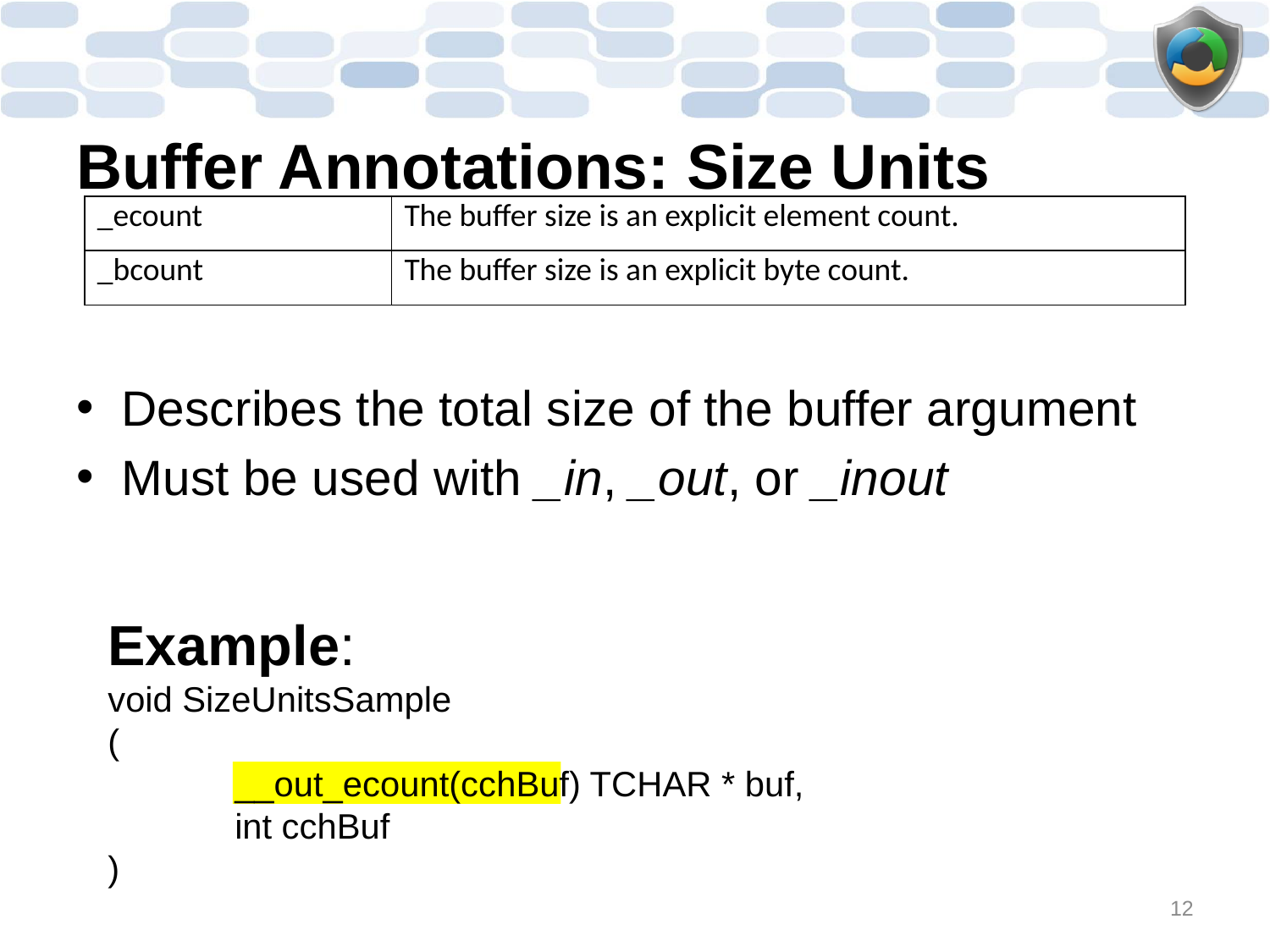

# Buffer Annotations: Size Units
| \_ecount | The buffer size is an explicit element count. |
| --- | --- |
| \_bcount | The buffer size is an explicit byte count. |
Describes the total size of the buffer argument
Must be used with _in, _out, or _inout
Example:
void SizeUnitsSample
(
	__out_ecount(cchBuf) TCHAR * buf,
	int cchBuf
)

12